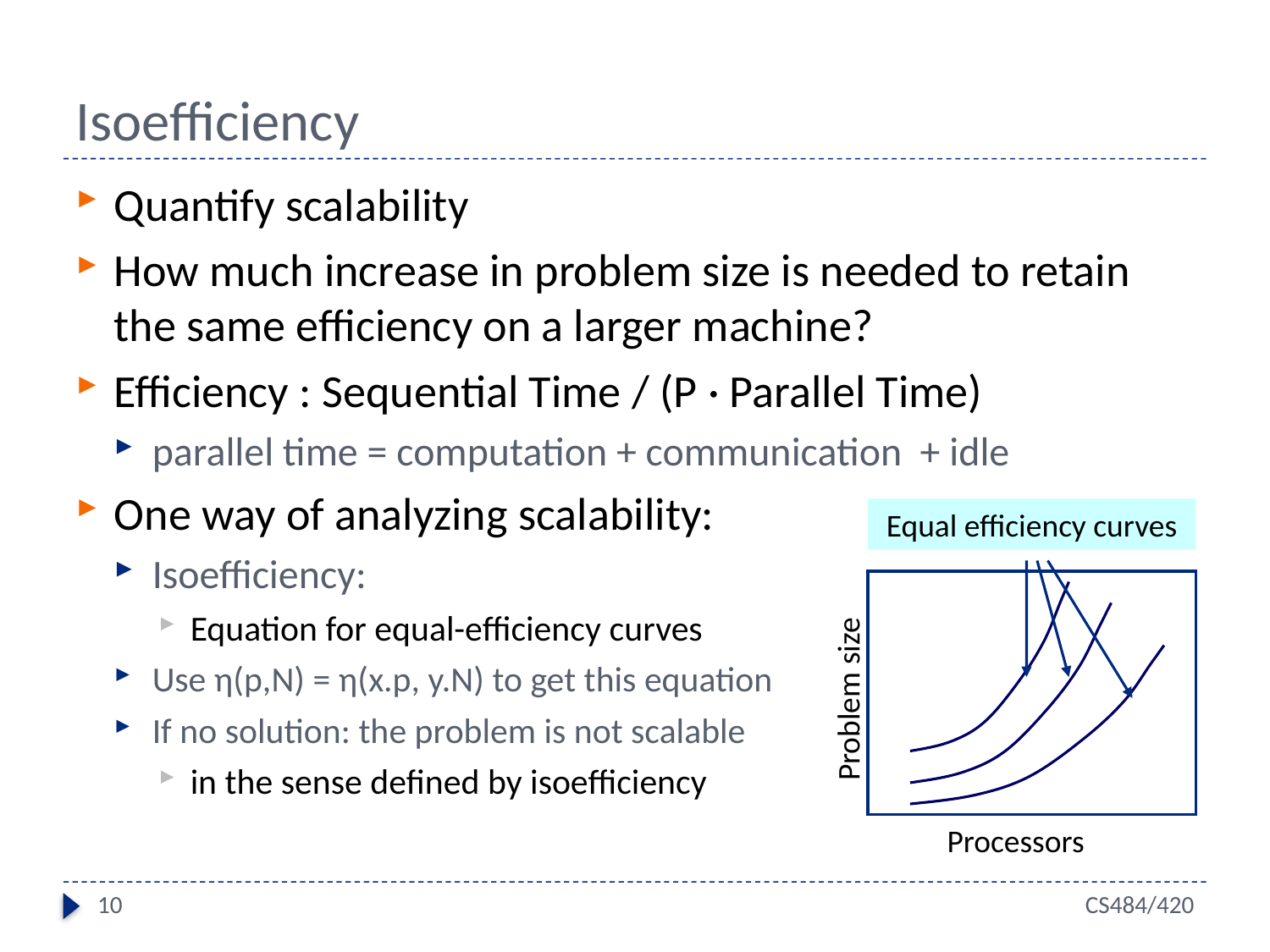

Quantify scalability
How much increase in problem size is needed to retain the same efficiency on a larger machine?
Efficiency : Sequential Time / (P · Parallel Time)
parallel time = computation + communication  + idle
One way of analyzing scalability:
Isoefficiency:
Equation for equal-efficiency curves
Use η(p,N) = η(x.p, y.N) to get this equation
If no solution: the problem is not scalable
in the sense defined by isoefficiency

# Isoefficiency
Equal efficiency curves

Problem size

Processors
10
CS484/420